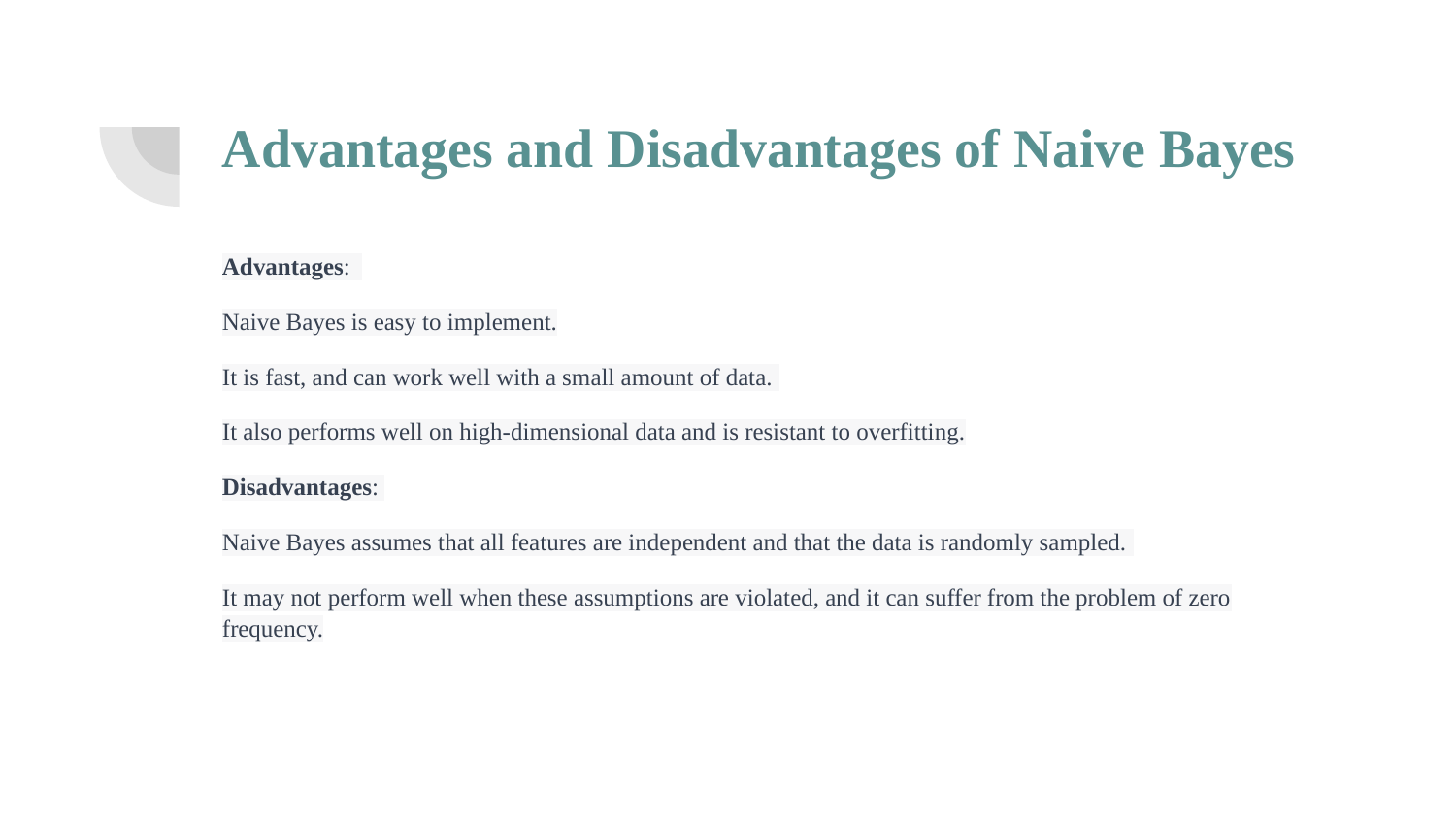

# Advantages and Disadvantages of Naive Bayes

Advantages:
Naive Bayes is easy to implement.
It is fast, and can work well with a small amount of data.
It also performs well on high-dimensional data and is resistant to overfitting.
Disadvantages:
Naive Bayes assumes that all features are independent and that the data is randomly sampled.
It may not perform well when these assumptions are violated, and it can suffer from the problem of zero frequency.